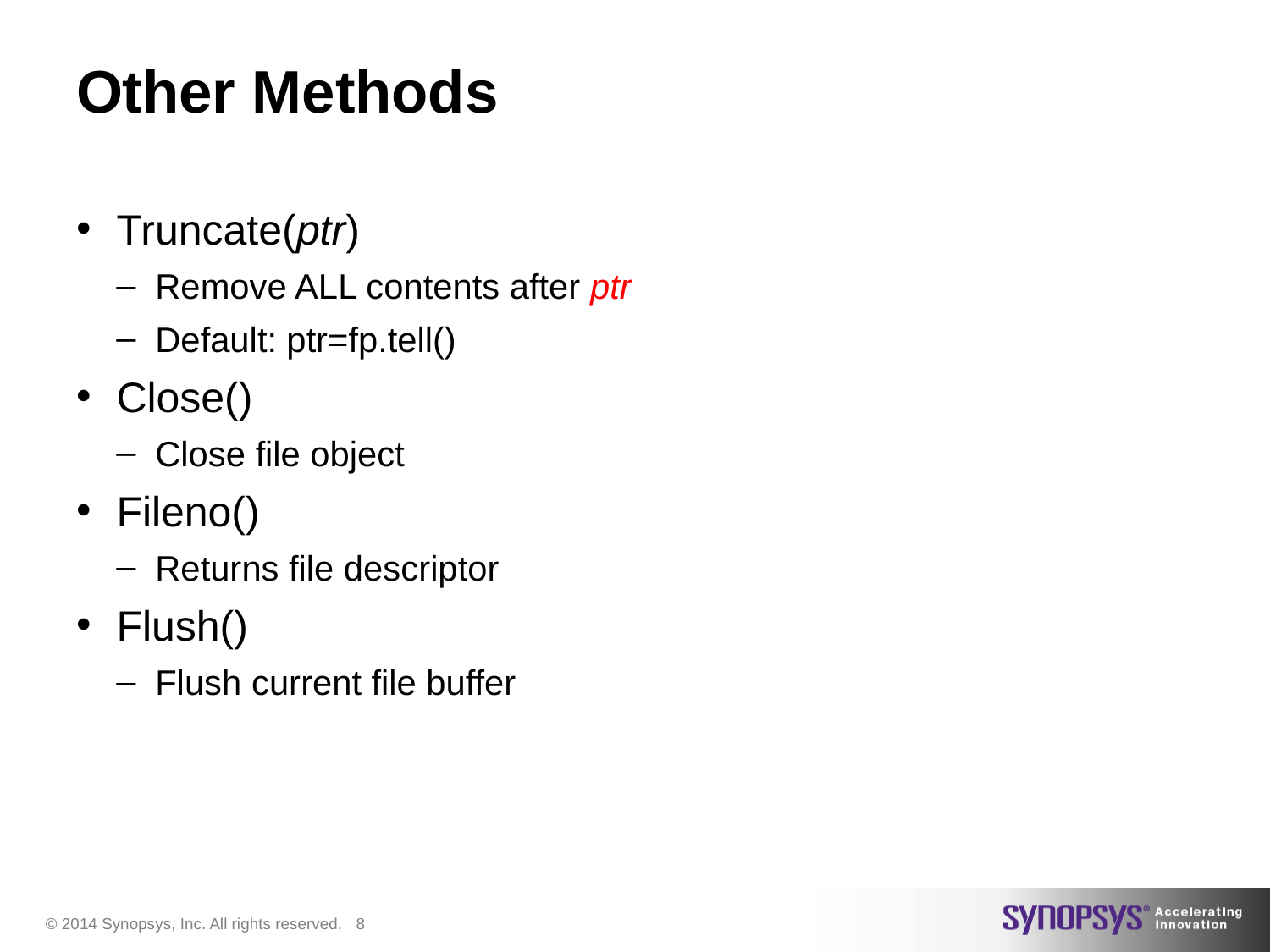

# Other Methods
Truncate(ptr)
Remove ALL contents after ptr
Default: ptr=fp.tell()
Close()
Close file object
Fileno()
Returns file descriptor
Flush()
Flush current file buffer